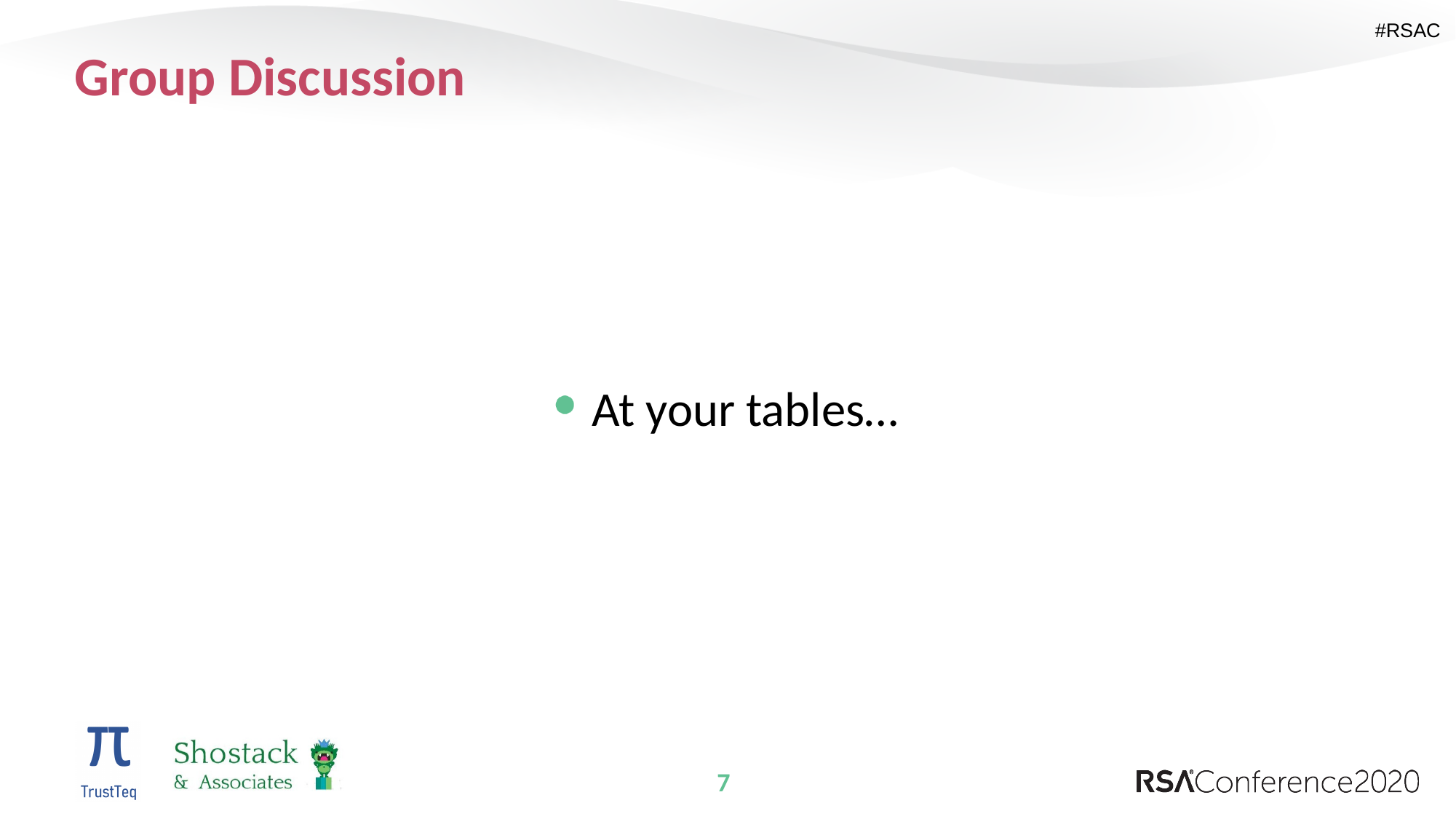

# Group Discussion
At your tables…
7